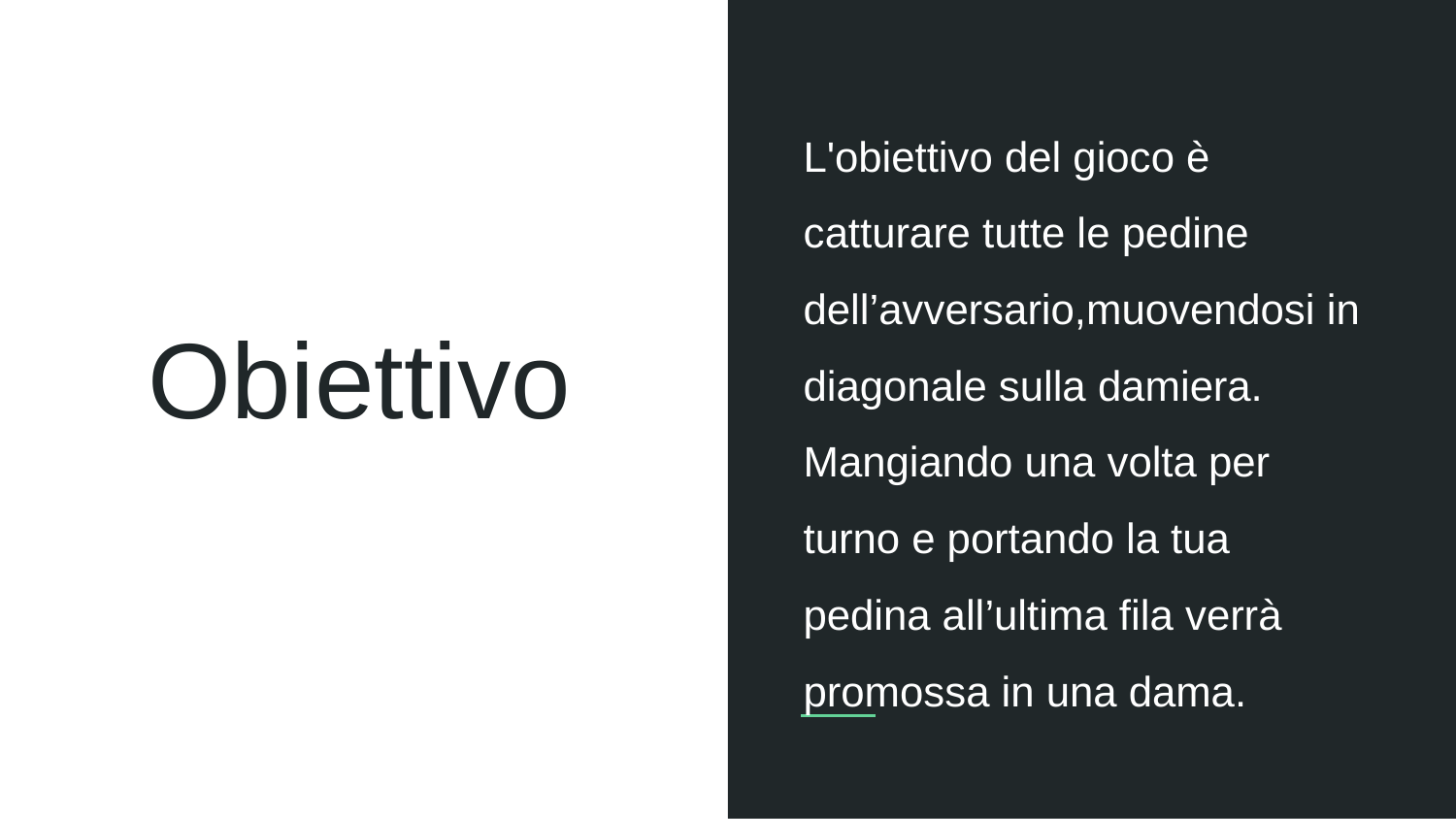

L'obiettivo del gioco è catturare tutte le pedine dell’avversario,muovendosi in diagonale sulla damiera. Mangiando una volta per turno e portando la tua pedina all’ultima fila verrà promossa in una dama.
# Obiettivo